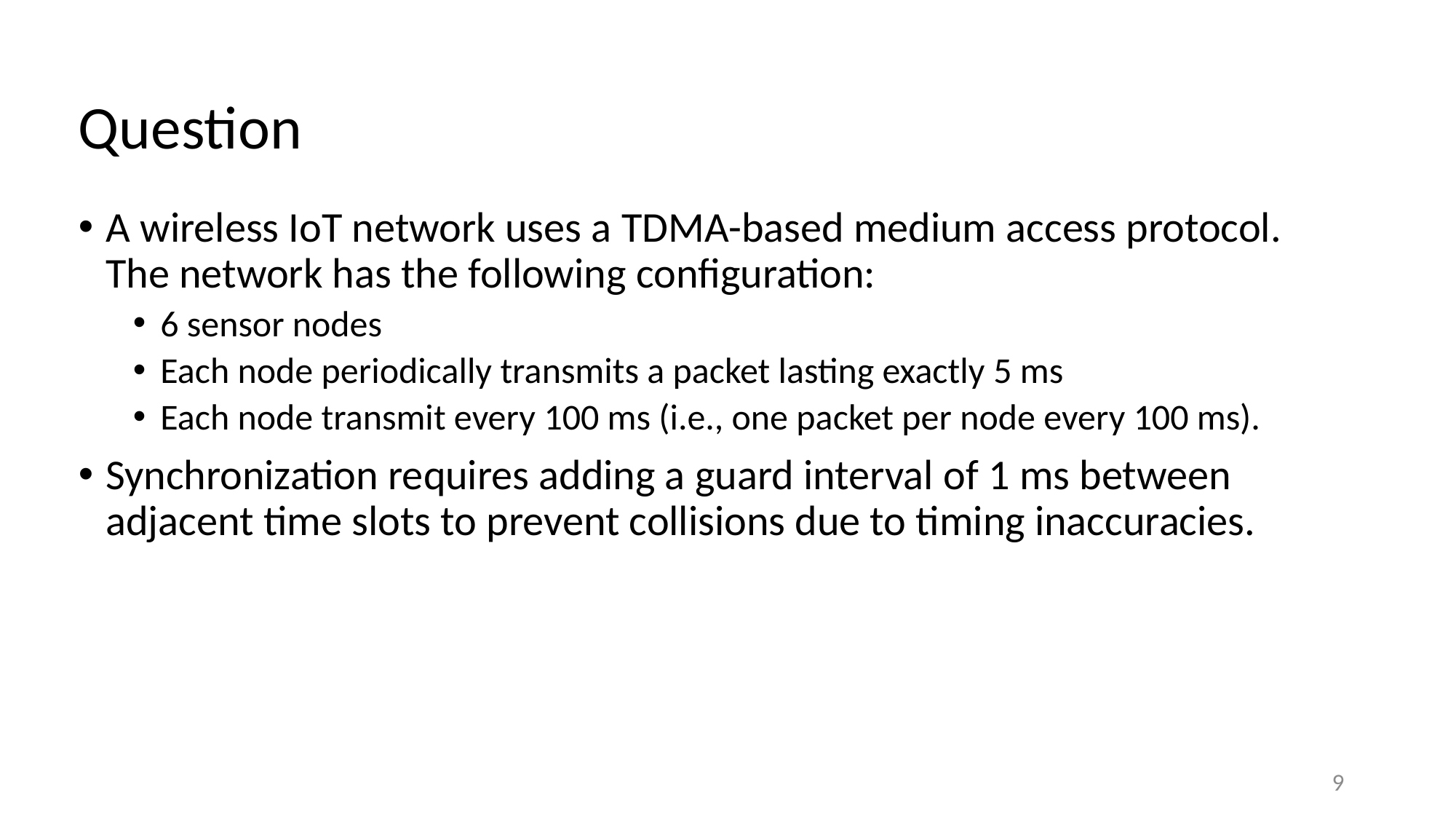

# Question
A wireless IoT network uses a TDMA-based medium access protocol. The network has the following configuration:
6 sensor nodes
Each node periodically transmits a packet lasting exactly 5 ms
Each node transmit every 100 ms (i.e., one packet per node every 100 ms).
Synchronization requires adding a guard interval of 1 ms between adjacent time slots to prevent collisions due to timing inaccuracies.

9